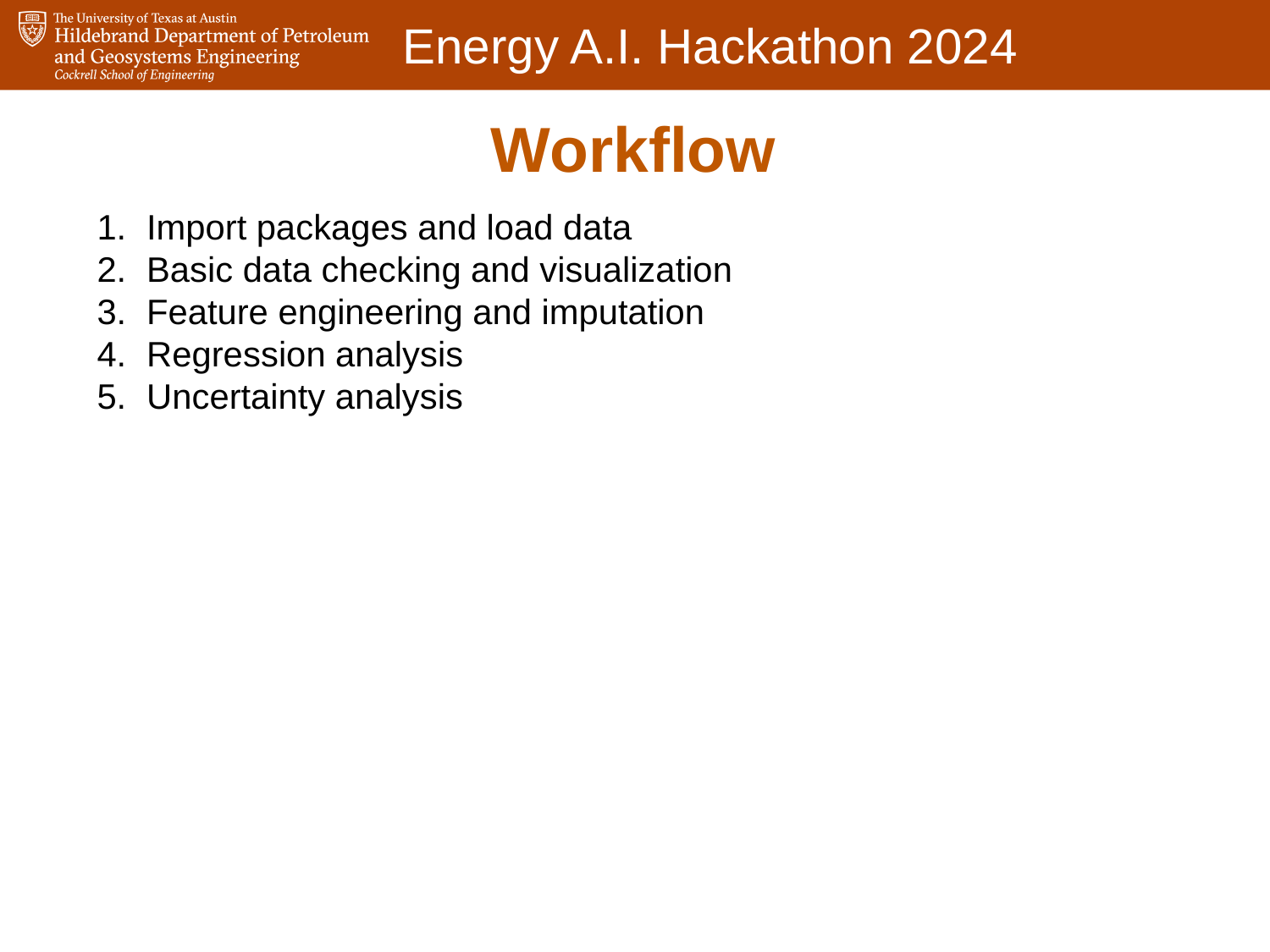

Workflow
Import packages and load data
Basic data checking and visualization
Feature engineering and imputation
Regression analysis
Uncertainty analysis